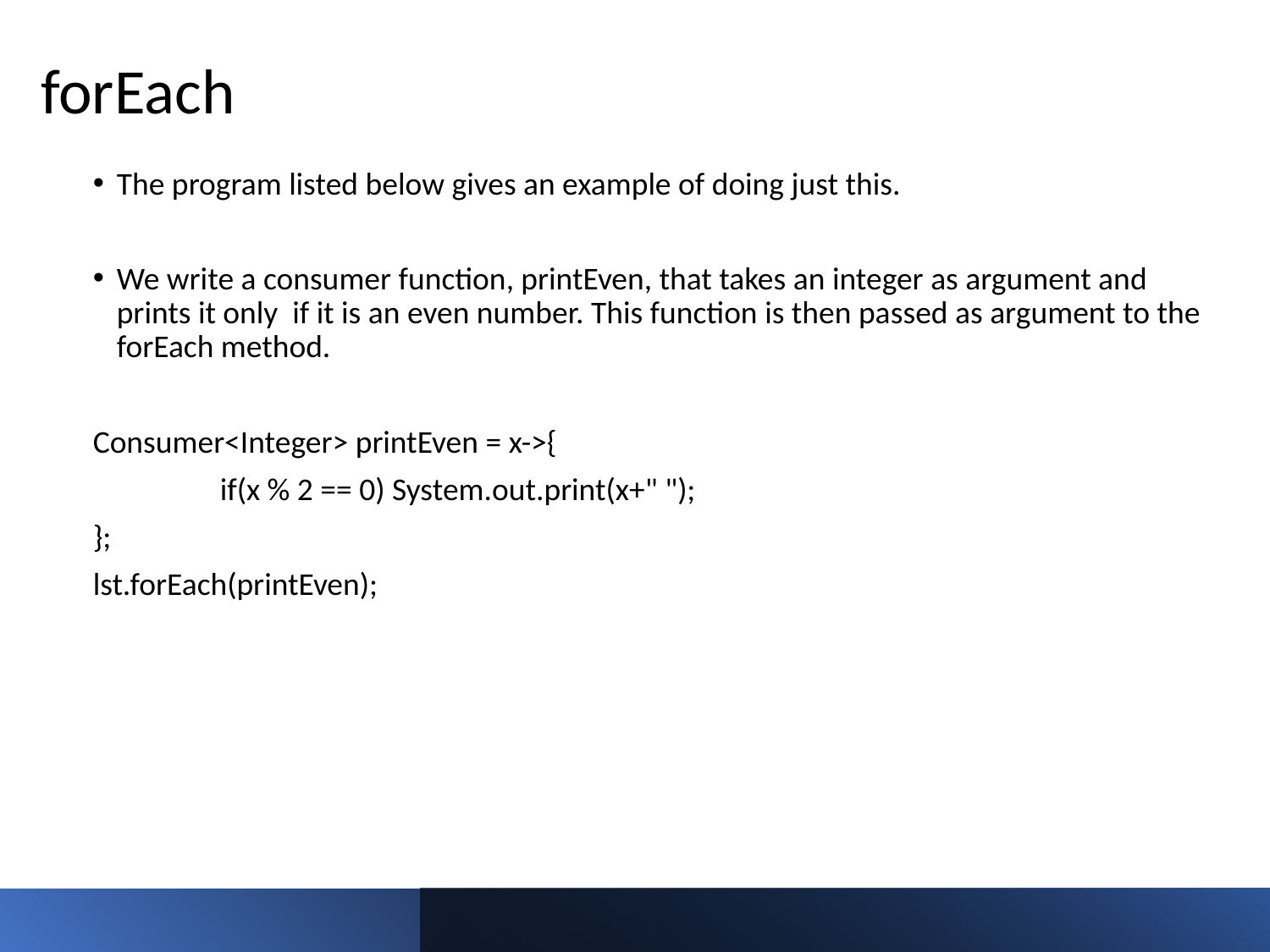

forEach
The program listed below gives an example of doing just this.

We write a consumer function, printEven, that takes an integer as argument and prints it only  if it is an even number. This function is then passed as argument to the forEach method.

Consumer<Integer> printEven = x->{
	if(x % 2 == 0) System.out.print(x+" ");
};
lst.forEach(printEven);